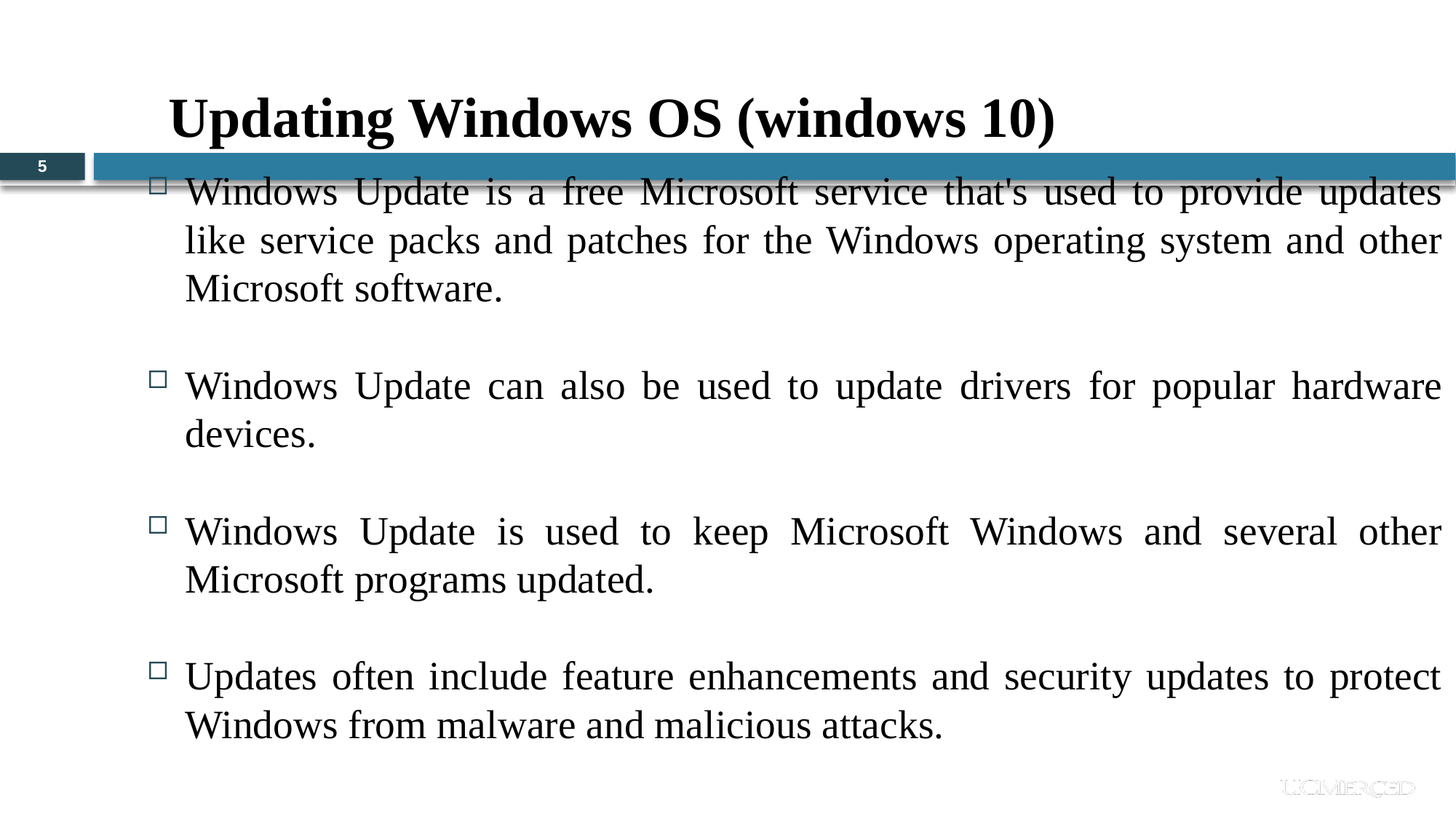

Updating Windows OS (windows 10)
5
Windows Update is a free Microsoft service that's used to provide updates like service packs and patches for the Windows operating system and other Microsoft software.
Windows Update can also be used to update drivers for popular hardware devices.
Windows Update is used to keep Microsoft Windows and several other Microsoft programs updated.
Updates often include feature enhancements and security updates to protect Windows from malware and malicious attacks.